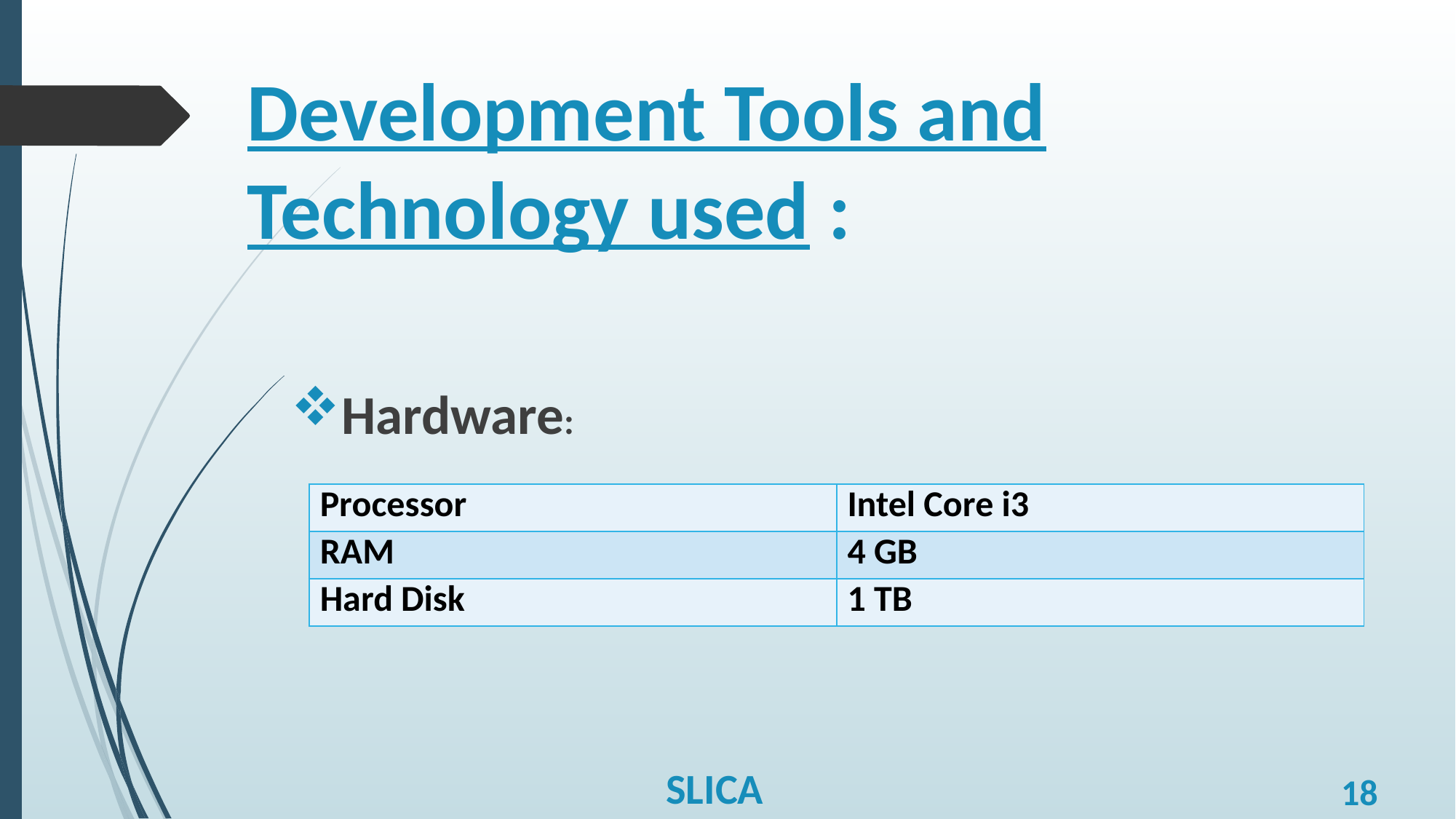

# Development Tools and Technology used :
Hardware:
| Processor | Intel Core i3 |
| --- | --- |
| RAM | 4 GB |
| Hard Disk | 1 TB |
SLICA
18